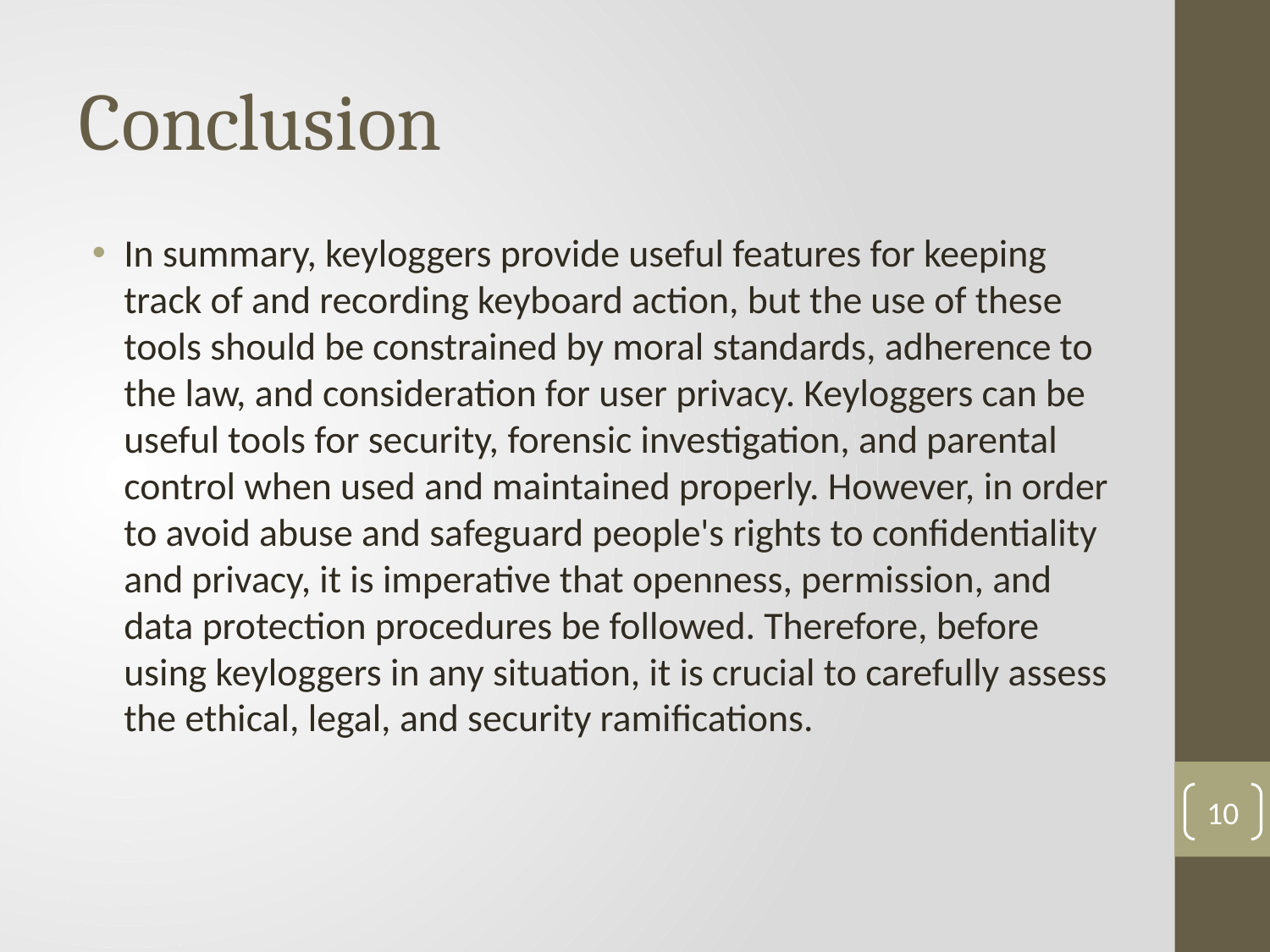

# Conclusion
In summary, keyloggers provide useful features for keeping track of and recording keyboard action, but the use of these tools should be constrained by moral standards, adherence to the law, and consideration for user privacy. Keyloggers can be useful tools for security, forensic investigation, and parental control when used and maintained properly. However, in order to avoid abuse and safeguard people's rights to confidentiality and privacy, it is imperative that openness, permission, and data protection procedures be followed. Therefore, before using keyloggers in any situation, it is crucial to carefully assess the ethical, legal, and security ramifications.
10